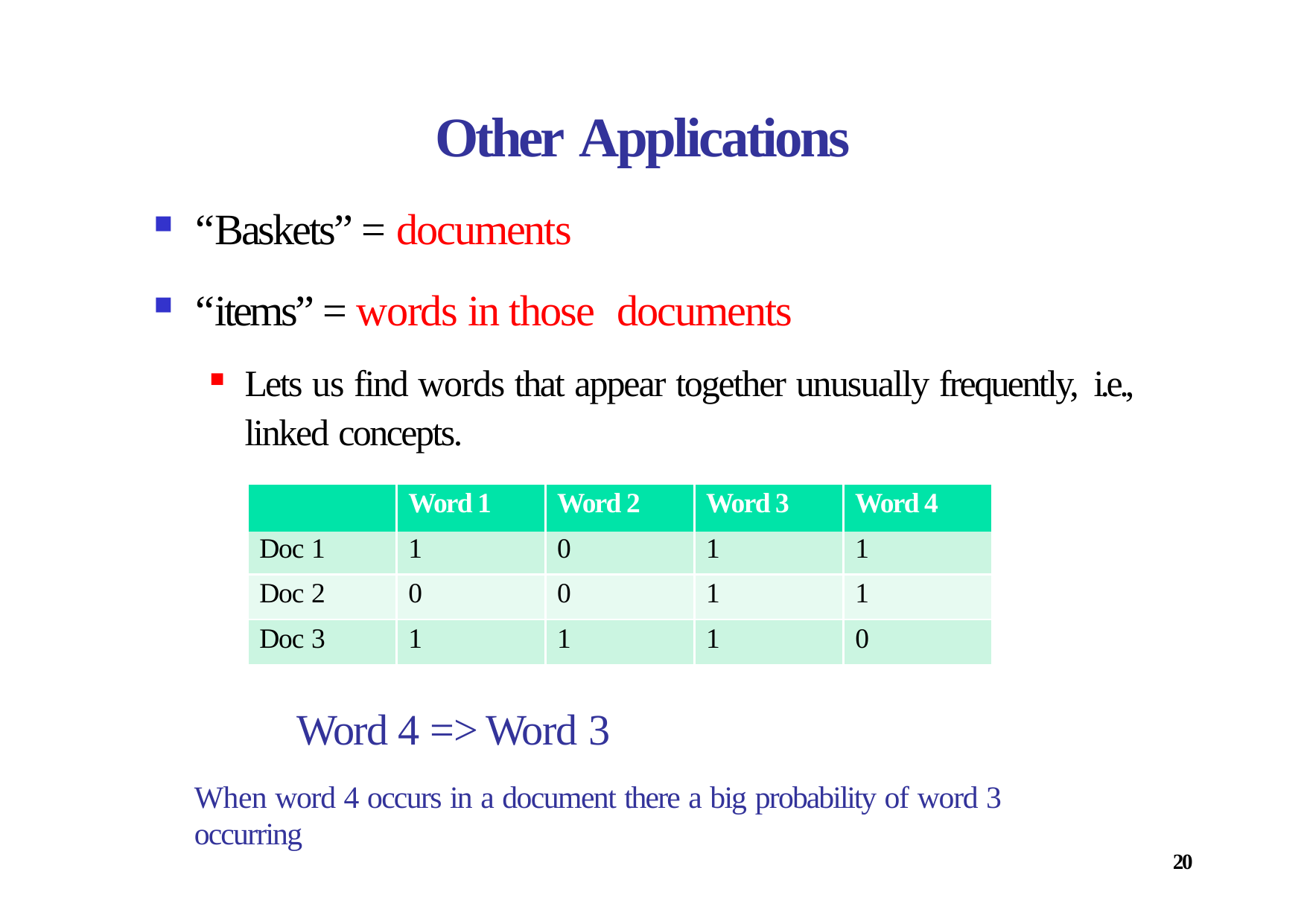

# Other Applications
“Baskets” = documents
“items” = words in those  documents
Lets us find words that appear together unusually frequently,  i.e., linked concepts.
|  | Word 1 | Word 2 | Word 3 | Word 4 |
| --- | --- | --- | --- | --- |
| Doc 1 | 1 | 0 | 1 | 1 |
| Doc 2 | 0 | 0 | 1 | 1 |
| Doc 3 | 1 | 1 | 1 | 0 |
Word 4 => Word 3
When word 4 occurs in a document there a big probability of word 3  occurring
20